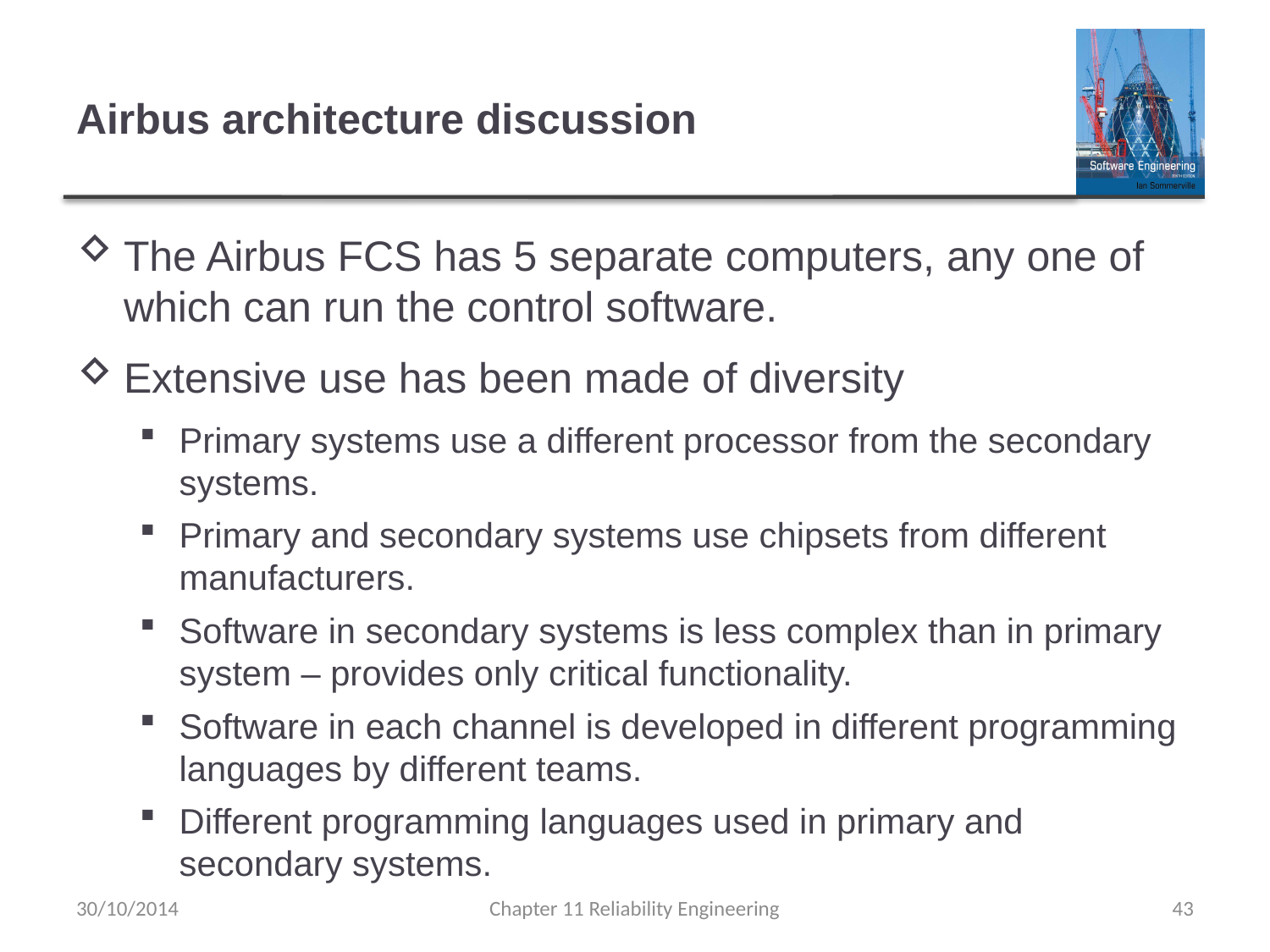

# Airbus architecture discussion
The Airbus FCS has 5 separate computers, any one of which can run the control software.
Extensive use has been made of diversity
Primary systems use a different processor from the secondary systems.
Primary and secondary systems use chipsets from different manufacturers.
Software in secondary systems is less complex than in primary system – provides only critical functionality.
Software in each channel is developed in different programming languages by different teams.
Different programming languages used in primary and secondary systems.

30/10/2014
Chapter 11 Reliability Engineering
43